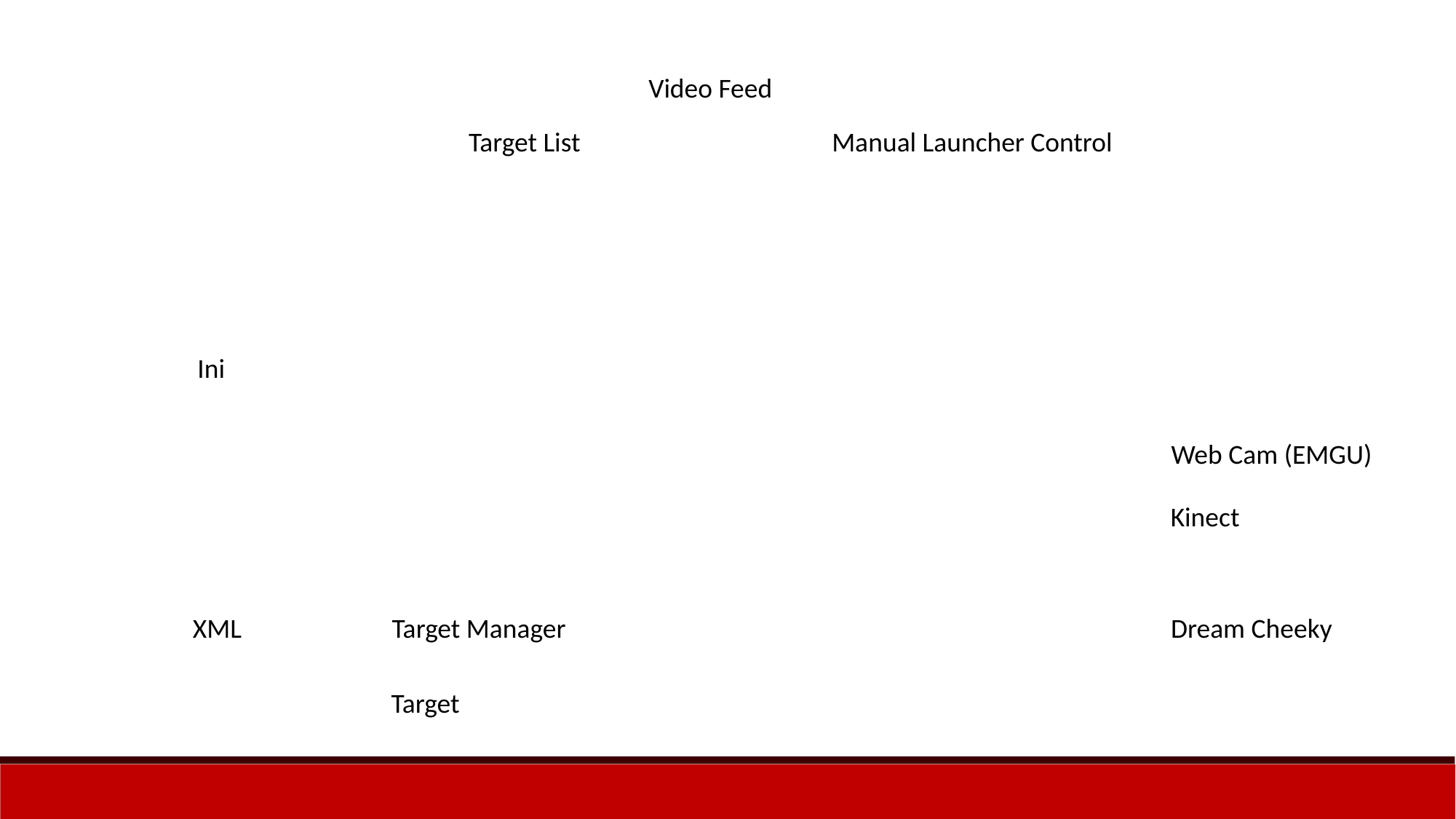

Video Feed
Target List
Manual Launcher Control
Ini
Web Cam (EMGU)
Kinect
XML
Target Manager
Dream Cheeky
Target